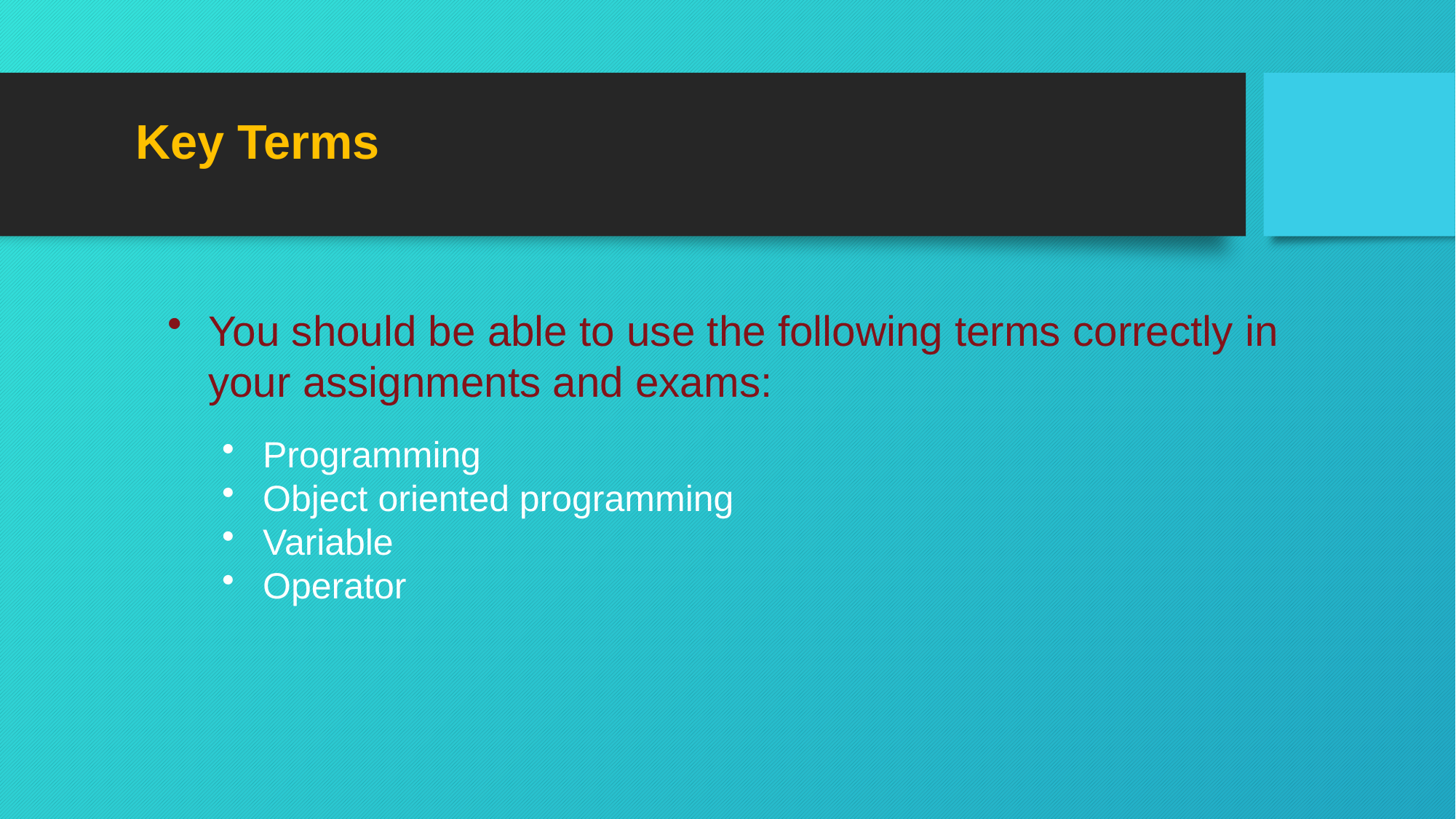

Key Terms
You should be able to use the following terms correctly in your assignments and exams:

Programming
Object oriented programming
Variable
Operator